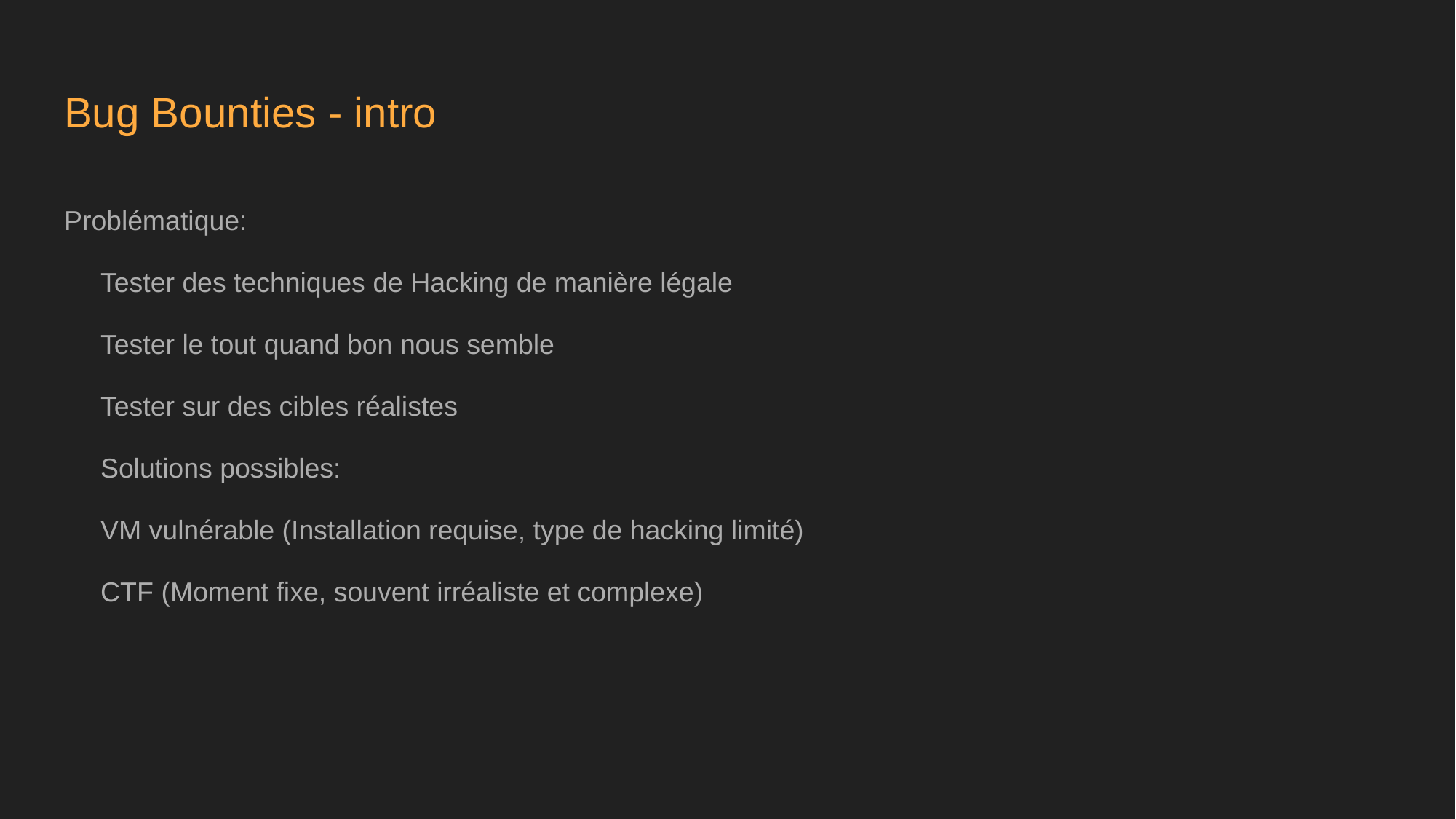

# Bug Bounties - intro
Problématique:
Tester des techniques de Hacking de manière légale
Tester le tout quand bon nous semble
Tester sur des cibles réalistes
Solutions possibles:
VM vulnérable (Installation requise, type de hacking limité)
CTF (Moment fixe, souvent irréaliste et complexe)